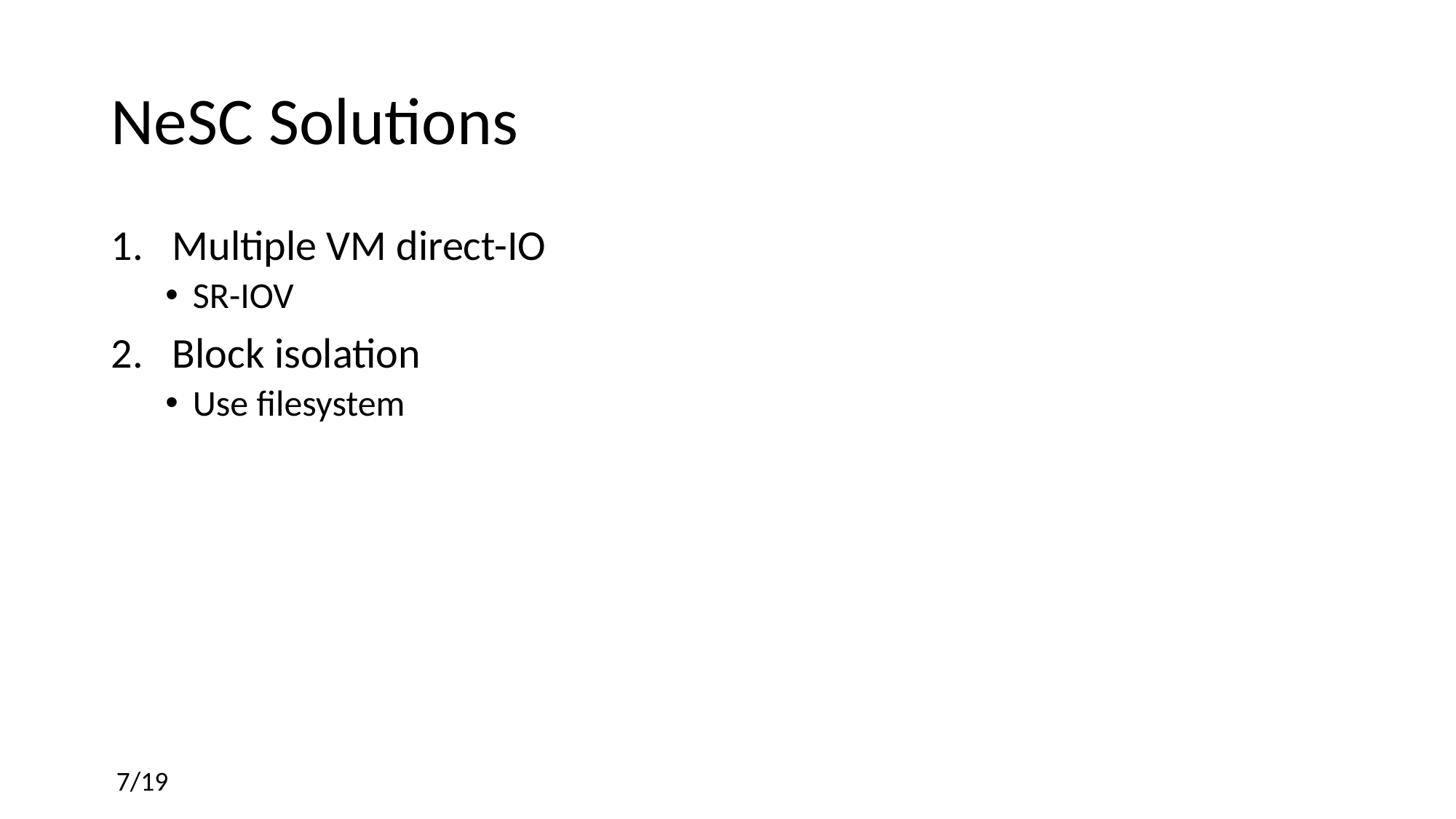

# NeSC Solutions
Multiple VM direct-IO
SR-IOV
Block isolation
Use filesystem